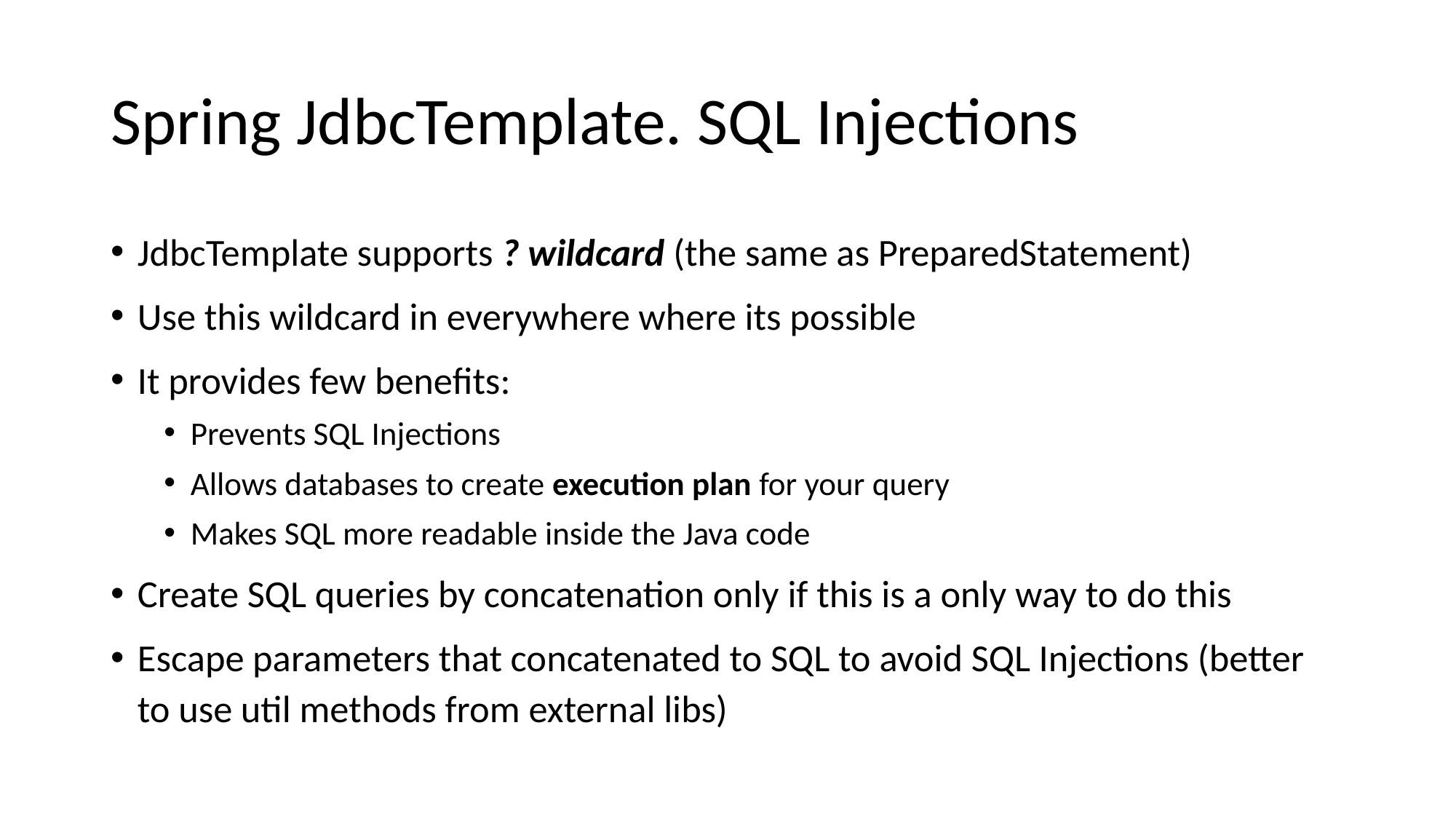

# Spring JdbcTemplate. SQL Injections
JdbcTemplate supports ? wildcard (the same as PreparedStatement)
Use this wildcard in everywhere where its possible
It provides few benefits:
Prevents SQL Injections
Allows databases to create execution plan for your query
Makes SQL more readable inside the Java code
Create SQL queries by concatenation only if this is a only way to do this
Escape parameters that concatenated to SQL to avoid SQL Injections (better to use util methods from external libs)